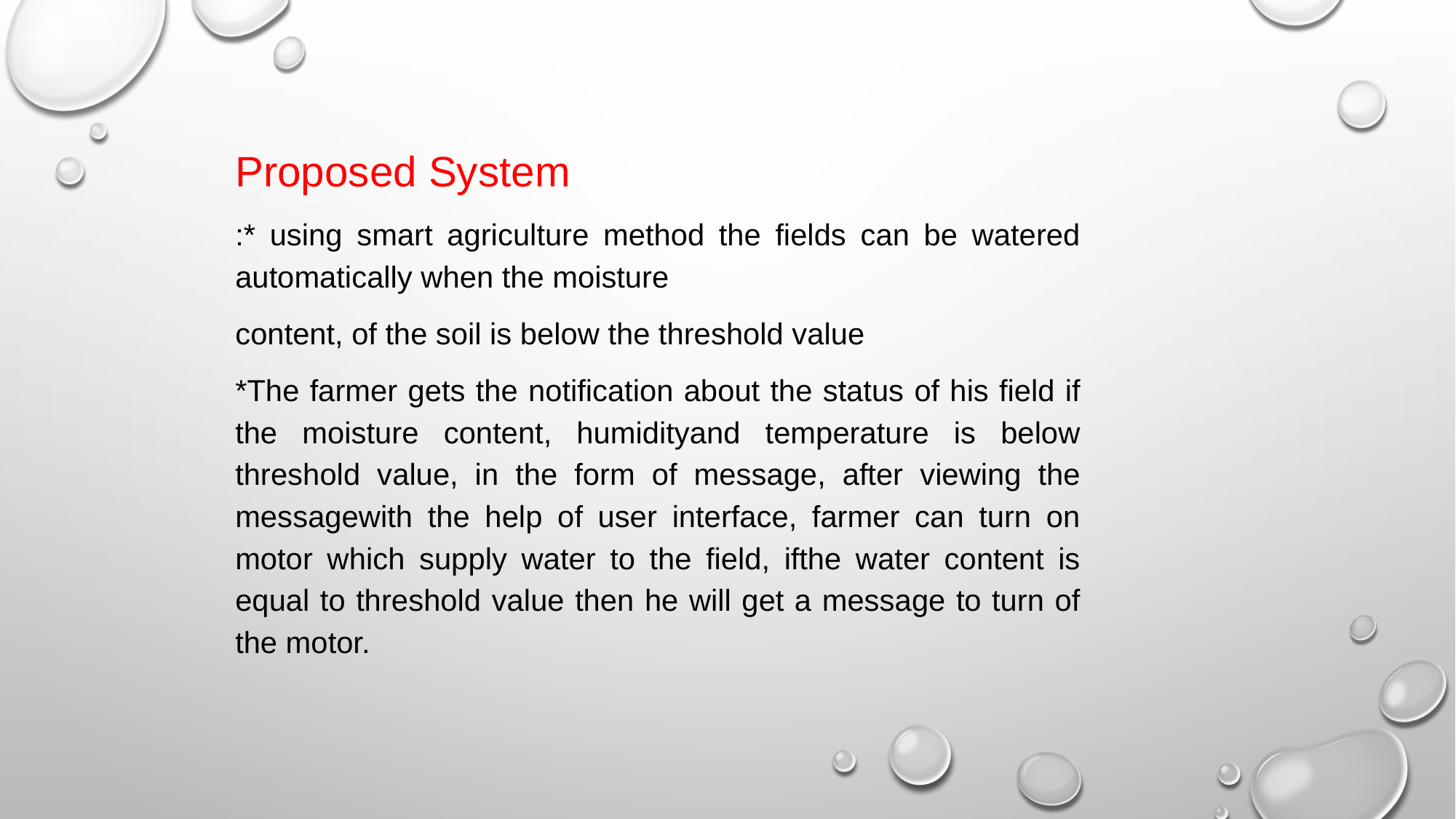

Proposed System
:* using smart agriculture method the fields can be watered automatically when the moisture
content, of the soil is below the threshold value
*The farmer gets the notification about the status of his field if the moisture content, humidityand temperature is below threshold value, in the form of message, after viewing the messagewith the help of user interface, farmer can turn on motor which supply water to the field, ifthe water content is equal to threshold value then he will get a message to turn of the motor.